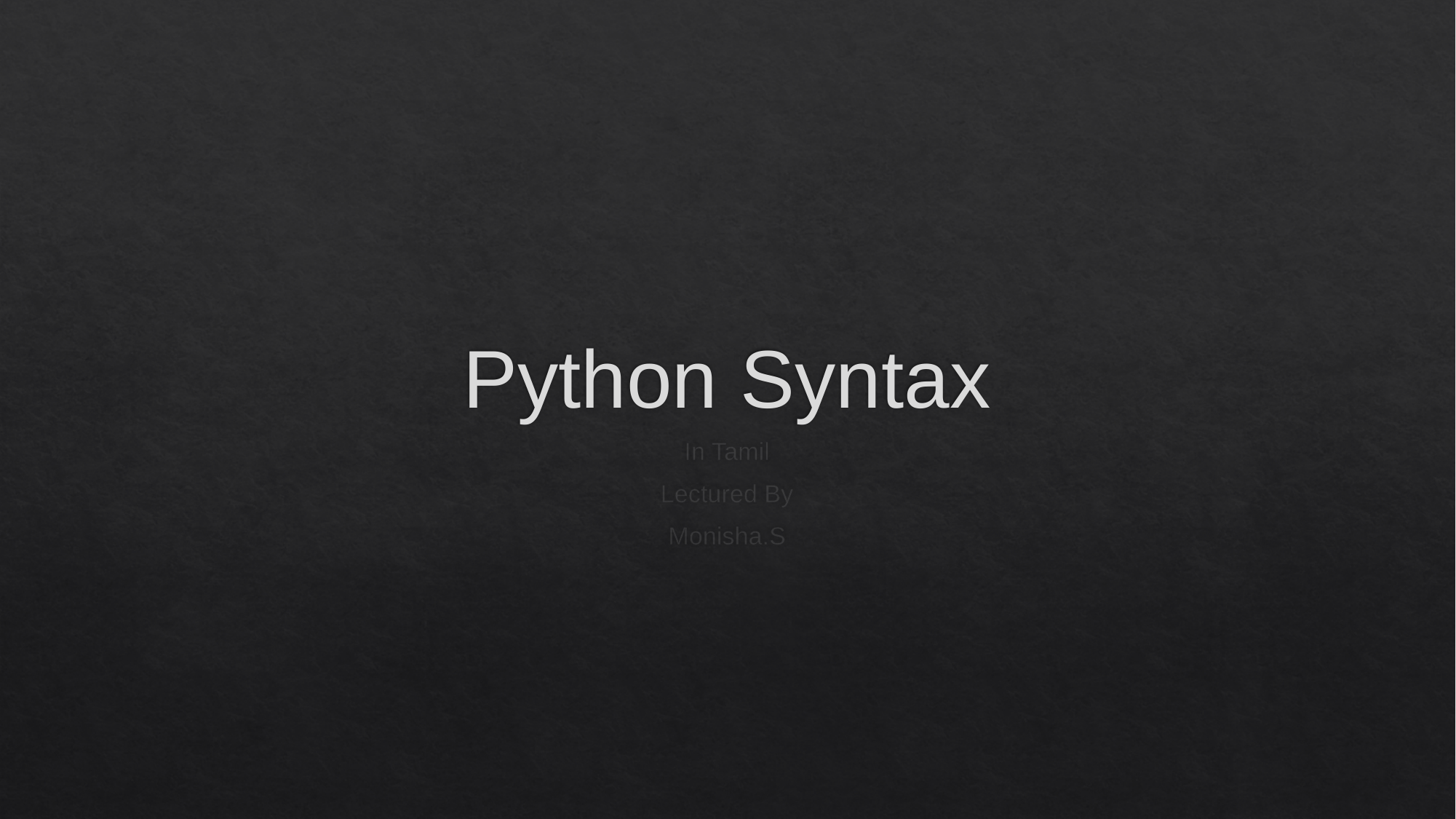

# Python Syntax
In Tamil
Lectured By
Monisha.S